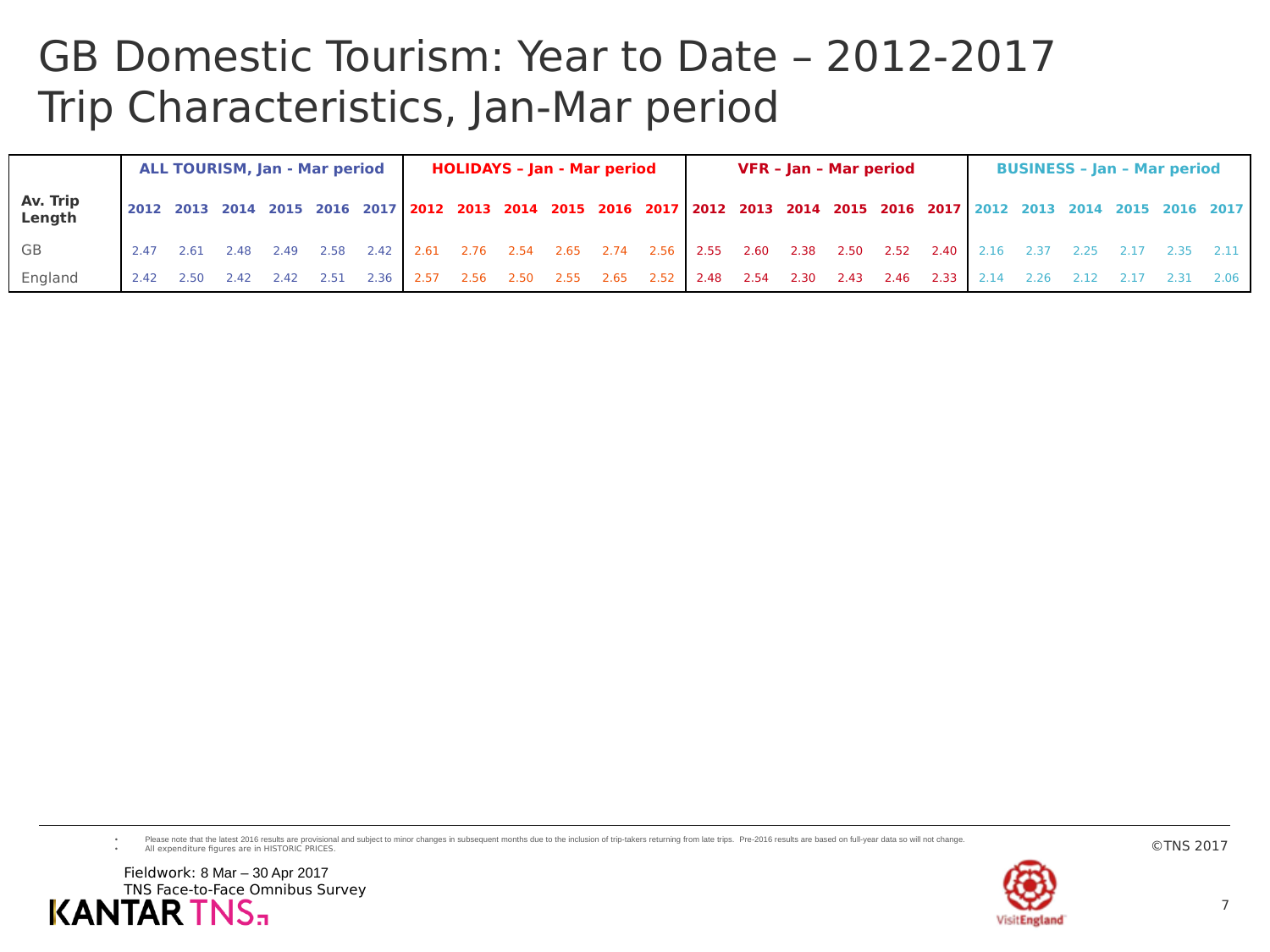

# GB Domestic Tourism: Year to Date – 2012-2017 Trip Characteristics, Jan-Mar period
|  | ALL TOURISM, Jan - Mar period |  |  |  |  |  | HOLIDAYS – Jan - Mar period |  |  |  |  |  | VFR – Jan – Mar period |  |  |  |  |  | BUSINESS – Jan – Mar period |  |  |  |  |  |
| --- | --- | --- | --- | --- | --- | --- | --- | --- | --- | --- | --- | --- | --- | --- | --- | --- | --- | --- | --- | --- | --- | --- | --- | --- |
| Av. Trip Length | 2012 | 2013 | 2014 | 2015 | 2016 | 2017 | 2012 | 2013 | 2014 | 2015 | 2016 | 2017 | 2012 | 2013 | 2014 | 2015 | 2016 | 2017 | 2012 | 2013 | 2014 | 2015 | 2016 | 2017 |
| GB | 2.47 | 2.61 | 2.48 | 2.49 | 2.58 | 2.42 | 2.61 | 2.76 | 2.54 | 2.65 | 2.74 | 2.56 | 2.55 | 2.60 | 2.38 | 2.50 | 2.52 | 2.40 | 2.16 | 2.37 | 2.25 | 2.17 | 2.35 | 2.11 |
| England | 2.42 | 2.50 | 2.42 | 2.42 | 2.51 | 2.36 | 2.57 | 2.56 | 2.50 | 2.55 | 2.65 | 2.52 | 2.48 | 2.54 | 2.30 | 2.43 | 2.46 | 2.33 | 2.14 | 2.26 | 2.12 | 2.17 | 2.31 | 2.06 |
Please note that the latest 2016 results are provisional and subject to minor changes in subsequent months due to the inclusion of trip-takers returning from late trips.  Pre-2016 results are based on full-year data so will not change.
All expenditure figures are in HISTORIC PRICES.
Fieldwork: 8 Mar – 30 Apr 2017
TNS Face-to-Face Omnibus Survey
7